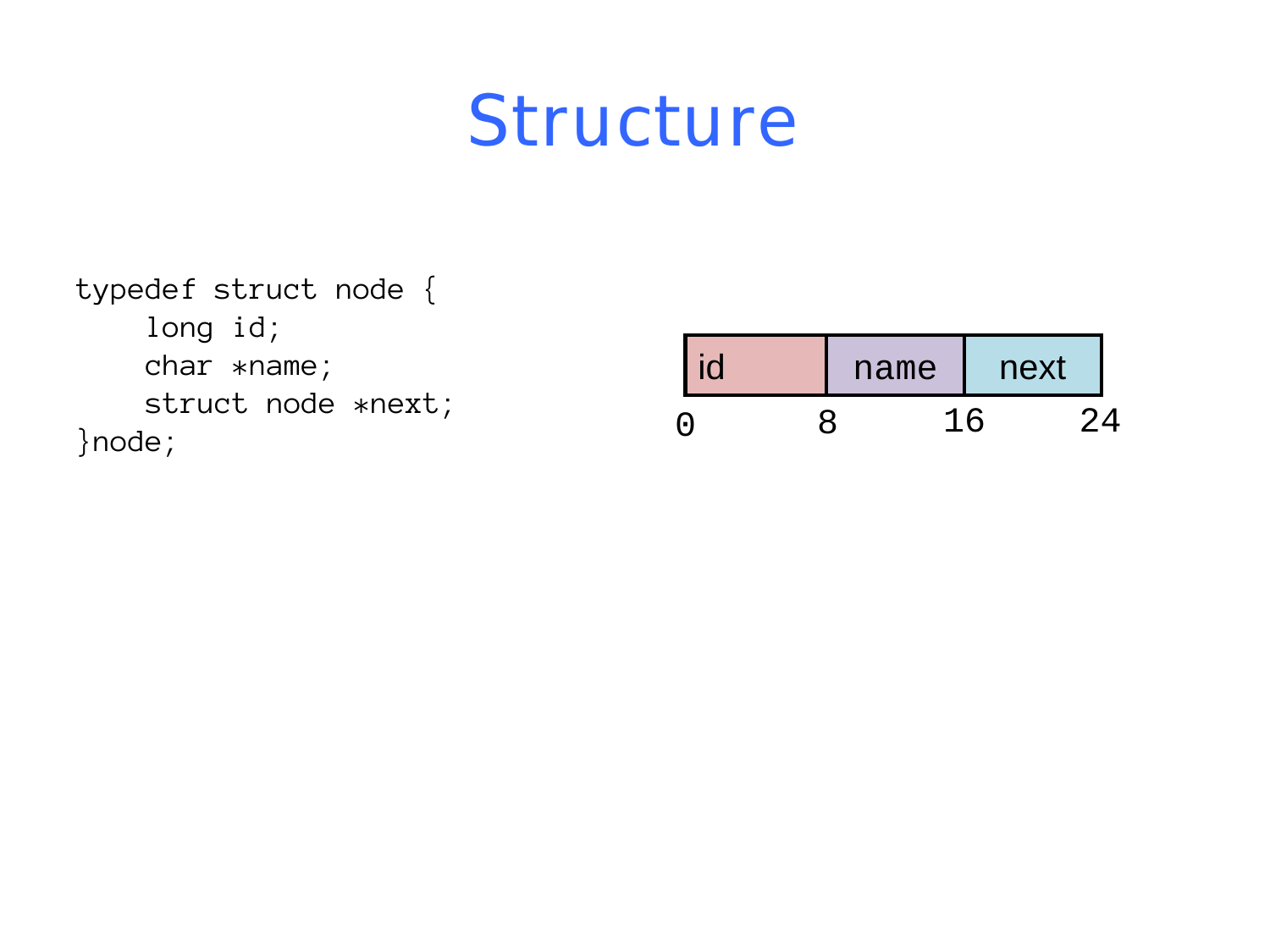

# Structure
typedef struct node {
    long id;
    char *name;
    struct node *next;
}node;
id
name
next
16
24
8
0